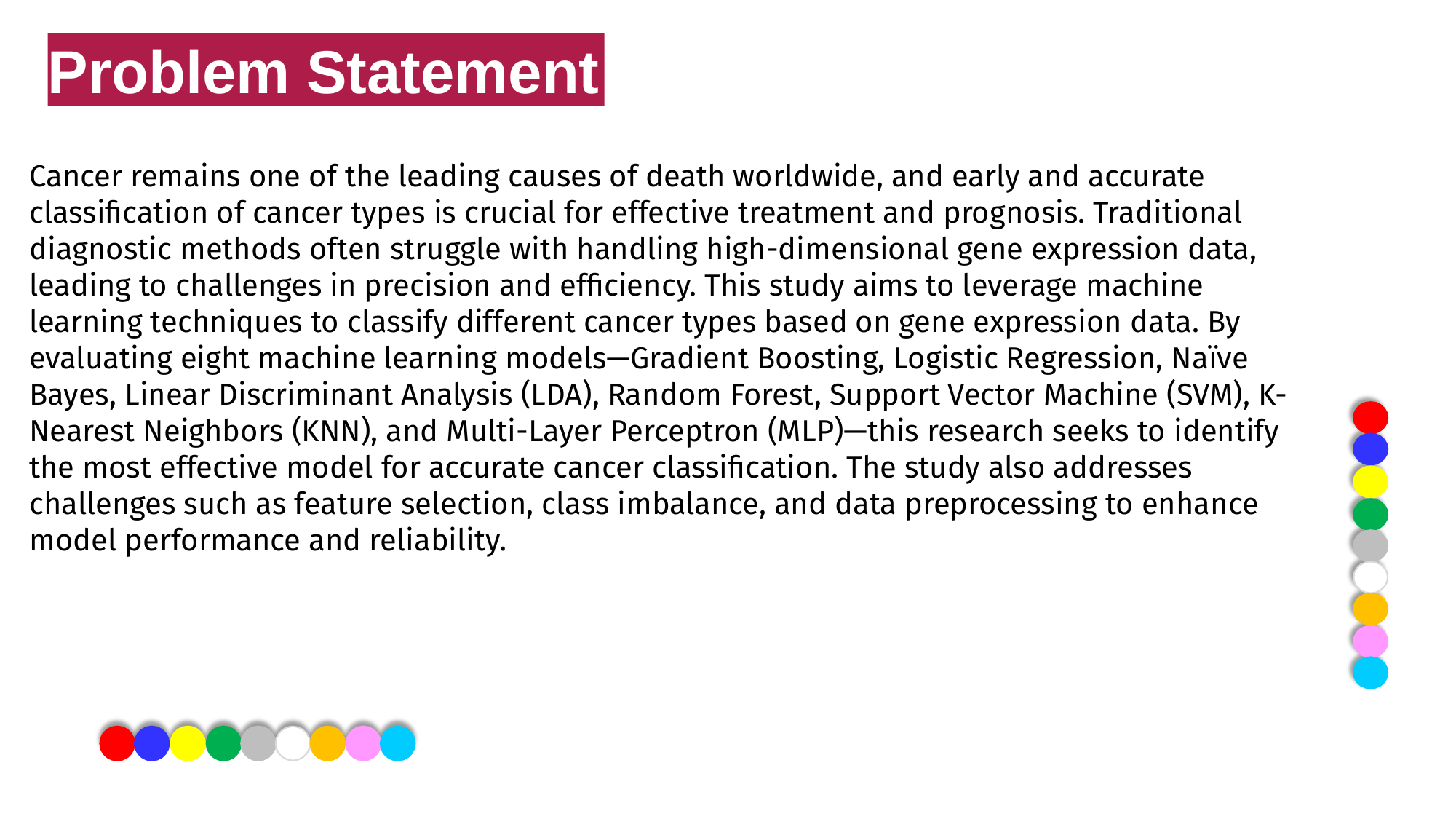

Problem Statement
Cancer remains one of the leading causes of death worldwide, and early and accurate classification of cancer types is crucial for effective treatment and prognosis. Traditional diagnostic methods often struggle with handling high-dimensional gene expression data, leading to challenges in precision and efficiency. This study aims to leverage machine learning techniques to classify different cancer types based on gene expression data. By evaluating eight machine learning models—Gradient Boosting, Logistic Regression, Naïve Bayes, Linear Discriminant Analysis (LDA), Random Forest, Support Vector Machine (SVM), K-Nearest Neighbors (KNN), and Multi-Layer Perceptron (MLP)—this research seeks to identify the most effective model for accurate cancer classification. The study also addresses challenges such as feature selection, class imbalance, and data preprocessing to enhance model performance and reliability.